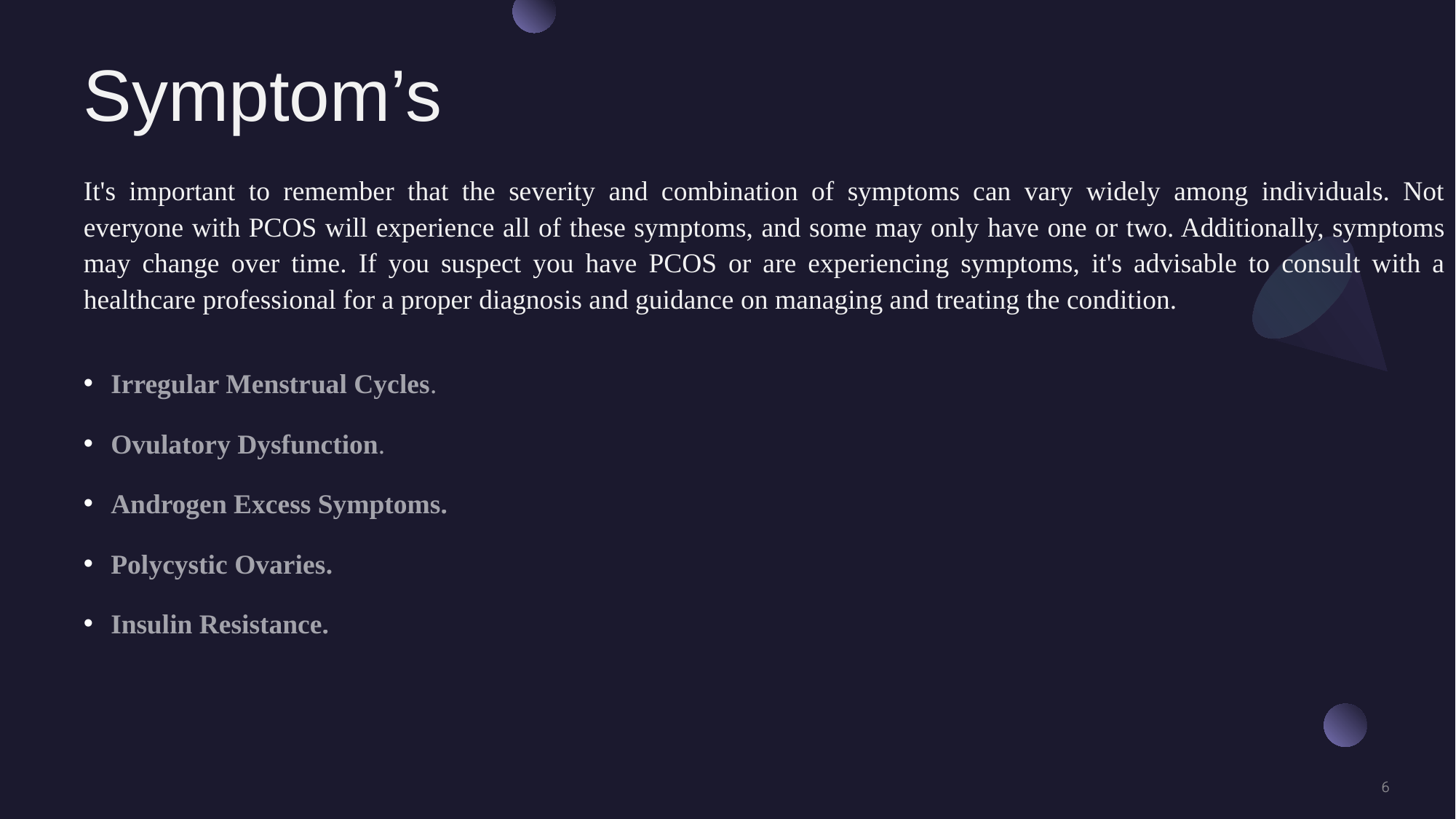

# Symptom’s
It's important to remember that the severity and combination of symptoms can vary widely among individuals. Not everyone with PCOS will experience all of these symptoms, and some may only have one or two. Additionally, symptoms may change over time. If you suspect you have PCOS or are experiencing symptoms, it's advisable to consult with a healthcare professional for a proper diagnosis and guidance on managing and treating the condition.

Irregular Menstrual Cycles.
Ovulatory Dysfunction.
Androgen Excess Symptoms.
Polycystic Ovaries.
Insulin Resistance.
6